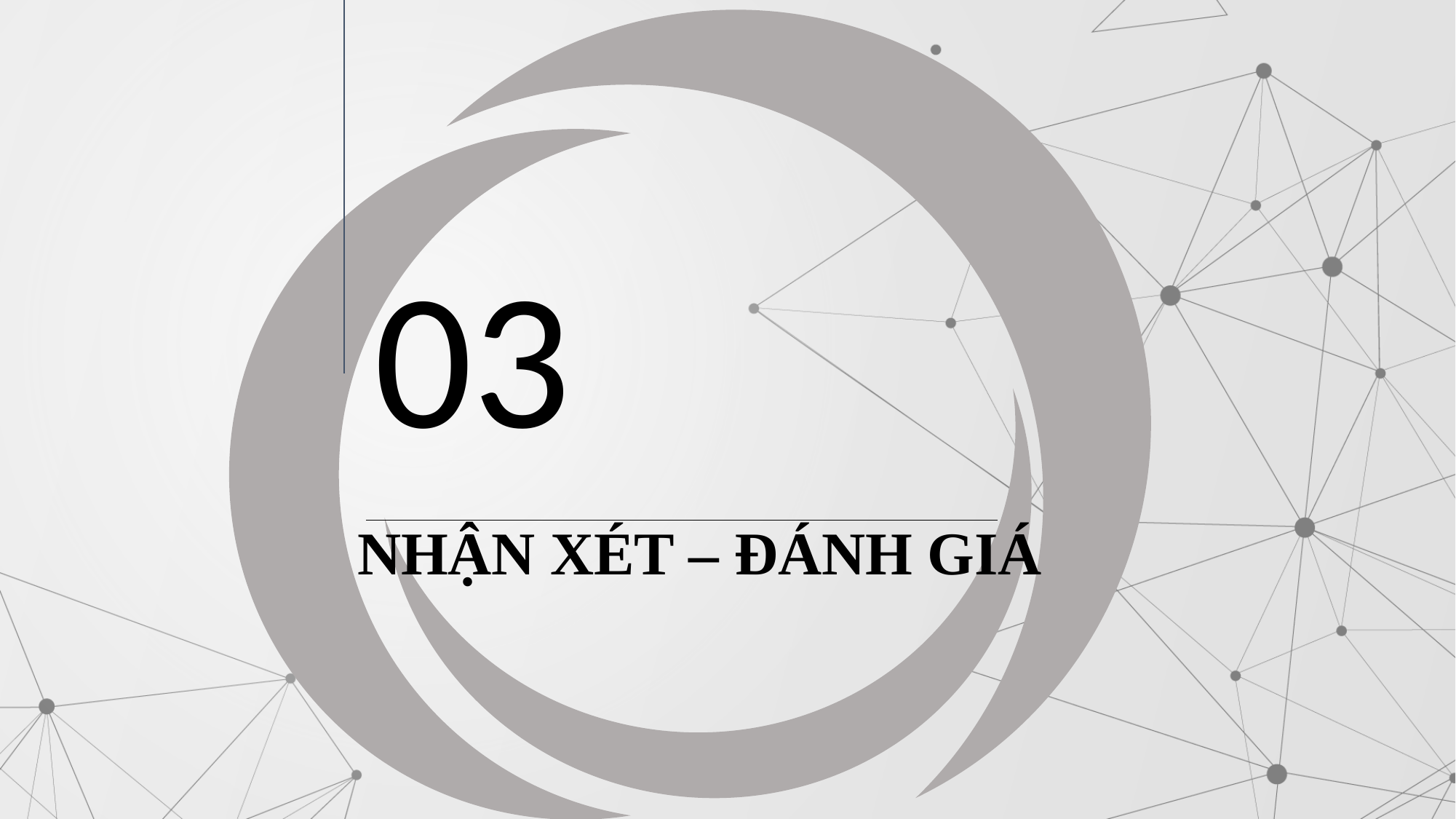

# NHẬN XÉT – ĐÁNH GIÁ
03